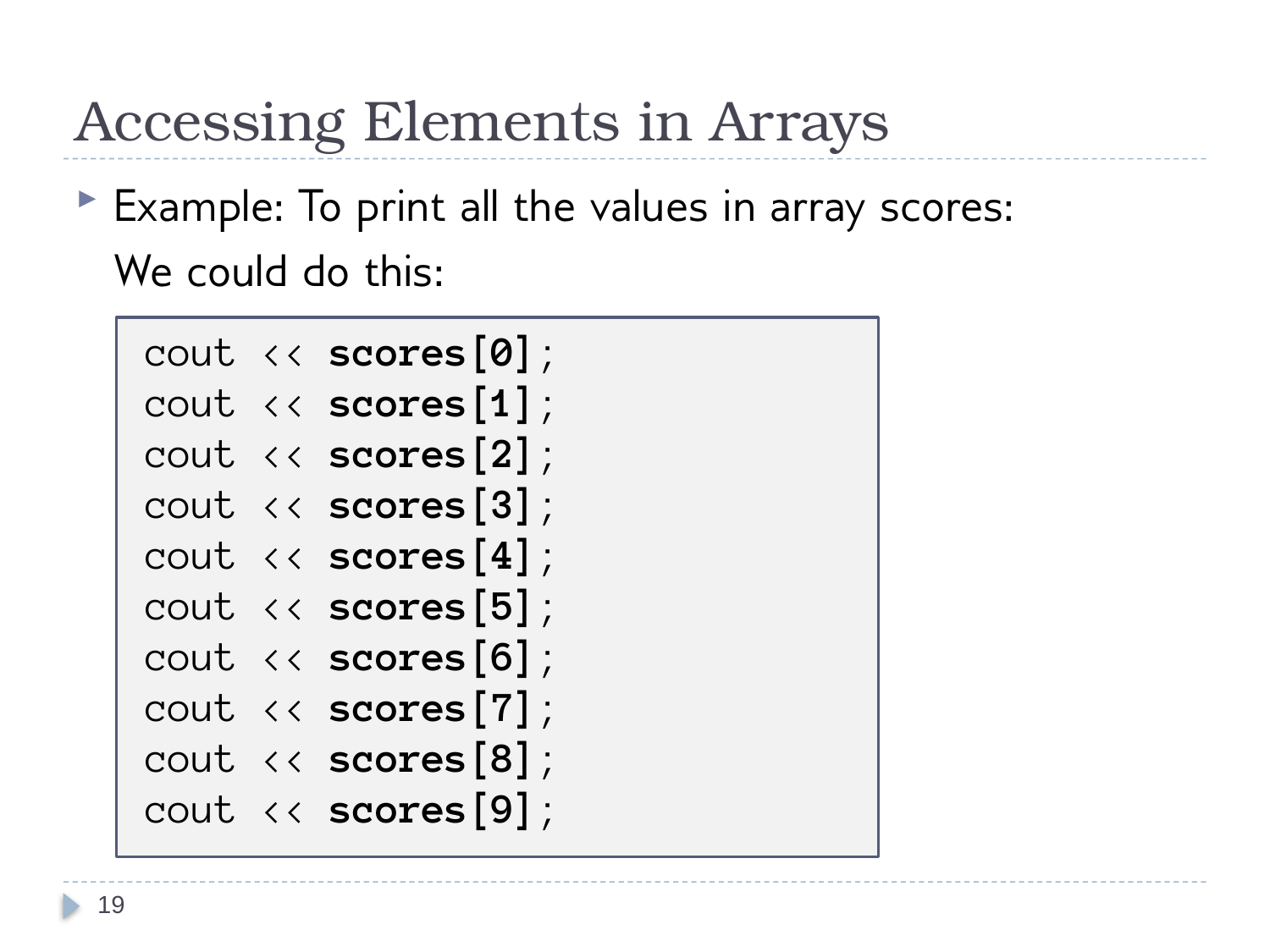

# Accessing Elements in Arrays
Example: To print all the values in array scores:
	We could do this:
 cout << scores[0];
 cout << scores[1];
 cout << scores[2];
 cout << scores[3];
 cout << scores[4];
 cout << scores[5];
 cout << scores[6];
 cout << scores[7];
 cout << scores[8];
 cout << scores[9];
19